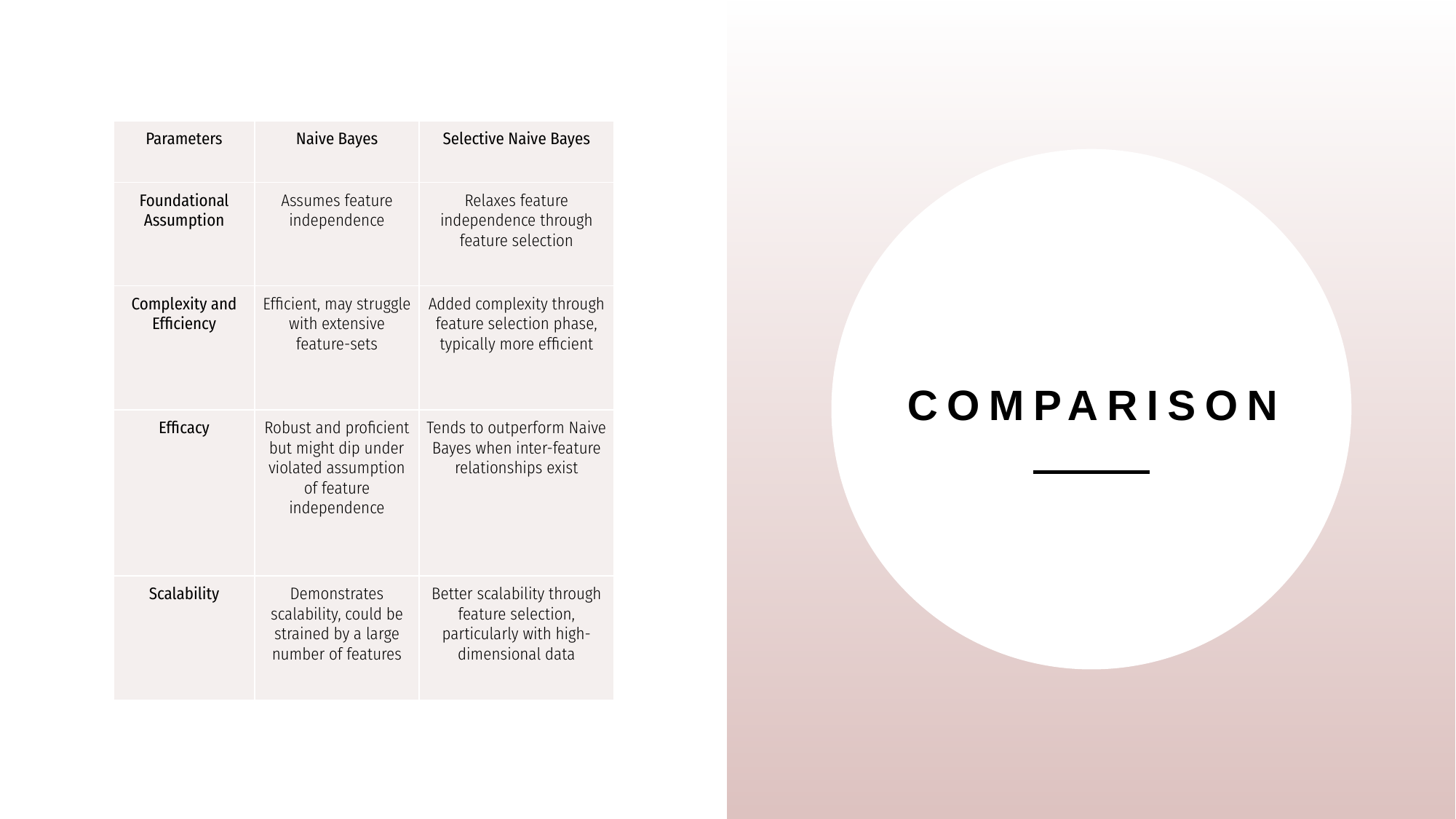

| Parameters | Naive Bayes | Selective Naive Bayes |
| --- | --- | --- |
| Foundational Assumption | Assumes feature independence | Relaxes feature independence through feature selection |
| Complexity and Efficiency | Efficient, may struggle with extensive feature-sets | Added complexity through feature selection phase, typically more efficient |
| Efficacy | Robust and proficient but might dip under violated assumption of feature independence | Tends to outperform Naive Bayes when inter-feature relationships exist |
| Scalability | Demonstrates scalability, could be strained by a large number of features | Better scalability through feature selection, particularly with high-dimensional data |

# Comparison